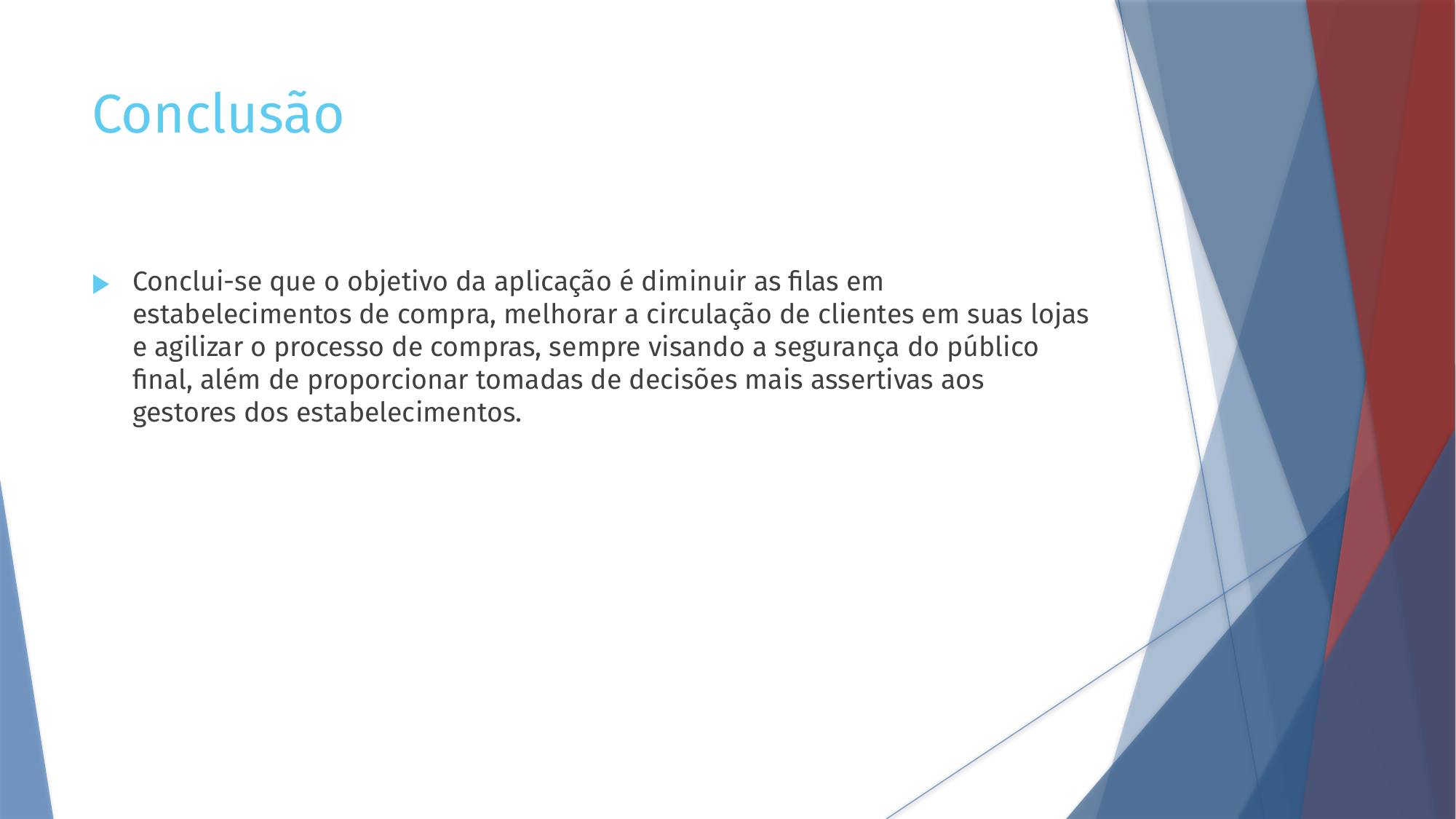

Conclusão
Conclui-se que o objetivo da aplicação é diminuir as filas em estabelecimentos de compra, melhorar a circulação de clientes em suas lojas e agilizar o processo de compras, sempre visando a segurança do público final, além de proporcionar tomadas de decisões mais assertivas aos gestores dos estabelecimentos.